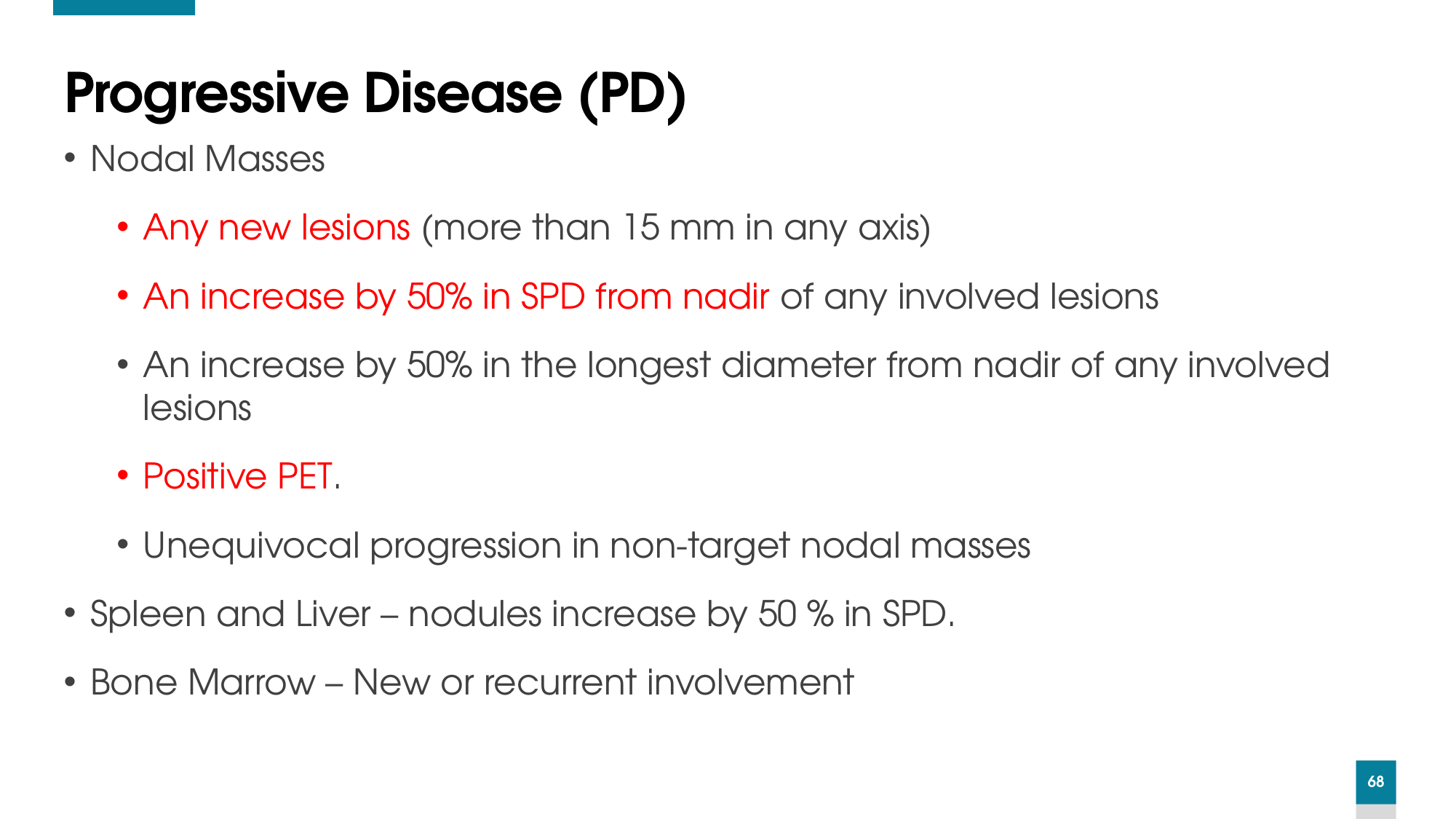

# Progressive Disease (PD)
Nodal Masses
Any new lesions (more than 15 mm in any axis)
An increase by 50% in SPD from nadir of any involved lesions
An increase by 50% in the longest diameter from nadir of any involved lesions
Positive PET.
Unequivocal progression in non-target nodal masses
Spleen and Liver – nodules increase by 50 % in SPD.
Bone Marrow – New or recurrent involvement